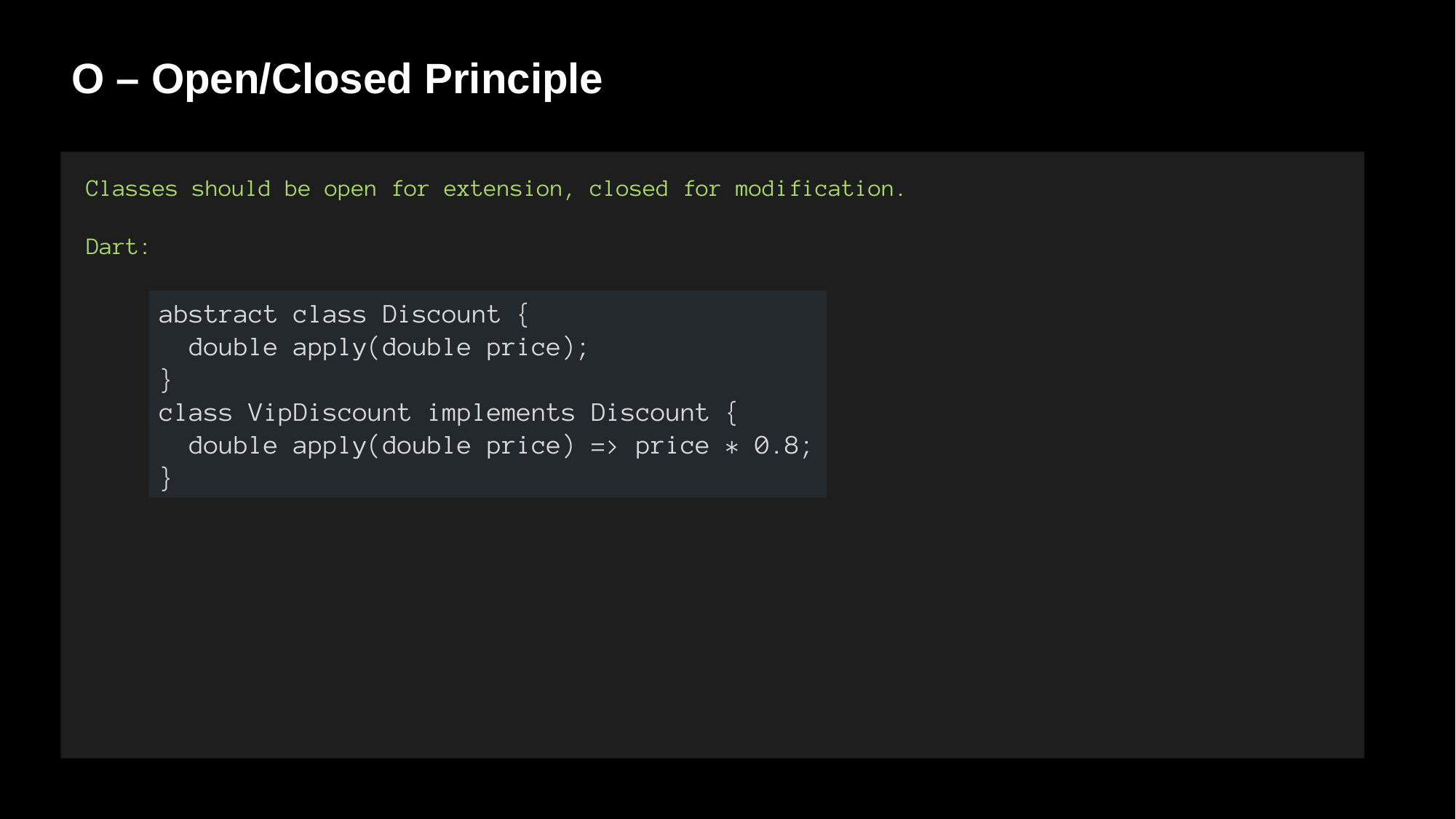

O – Open/Closed Principle

Classes should be open for extension, closed for modification.

Dart:
abstract class Discount {
  double apply(double price);
}
class VipDiscount implements Discount {
  double apply(double price) => price * 0.8;
}